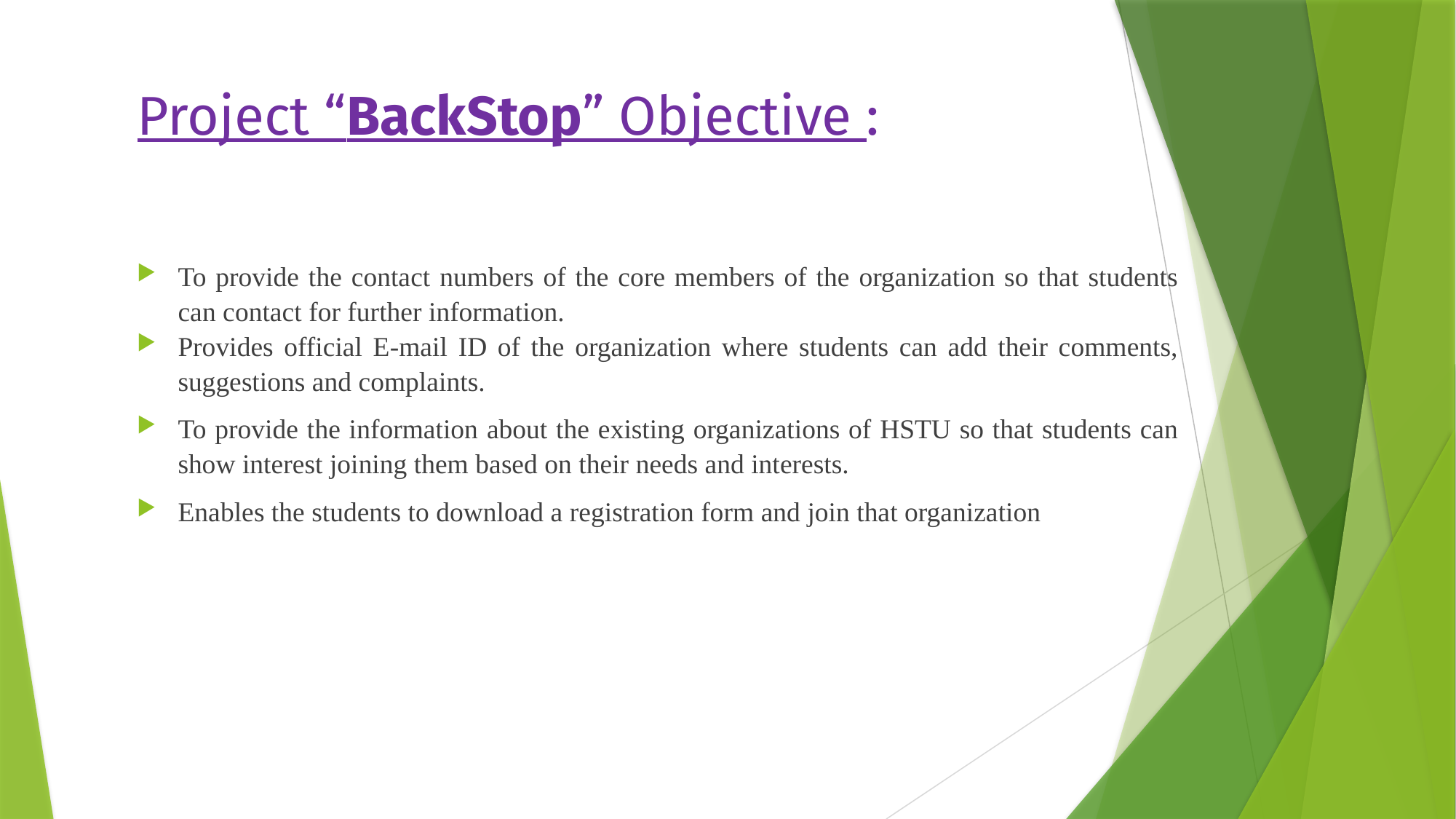

# Project “BackStop” Objective :
To provide the contact numbers of the core members of the organization so that students can contact for further information.
Provides official E-mail ID of the organization where students can add their comments, suggestions and complaints.
To provide the information about the existing organizations of HSTU so that students can show interest joining them based on their needs and interests.
Enables the students to download a registration form and join that organization